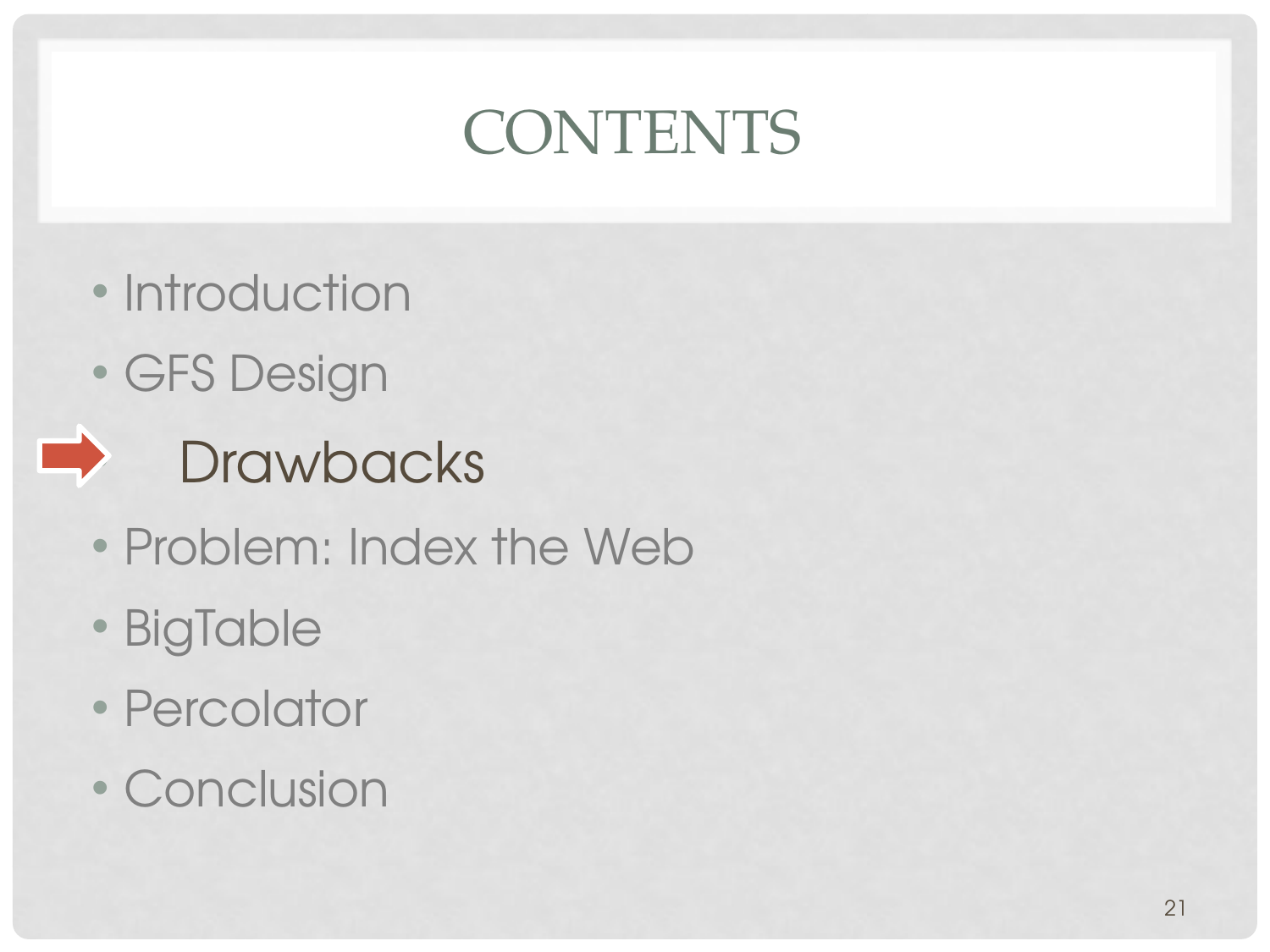

# Contents
Introduction
GFS Design
    Drawbacks
Problem: Index the Web
BigTable
Percolator
Conclusion

21